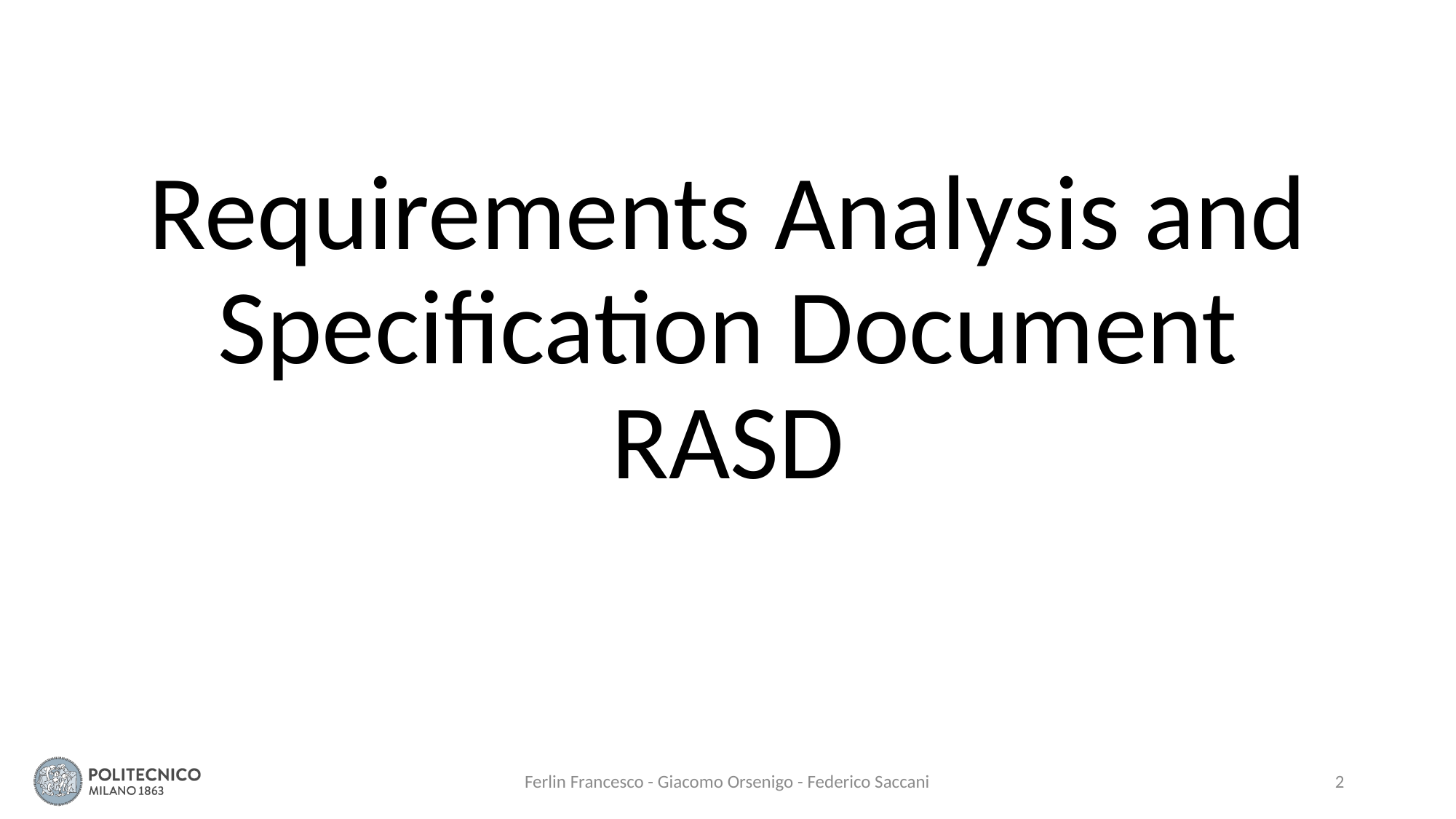

# Requirements Analysis and Specification Document RASD
Ferlin Francesco - Giacomo Orsenigo - Federico Saccani
2